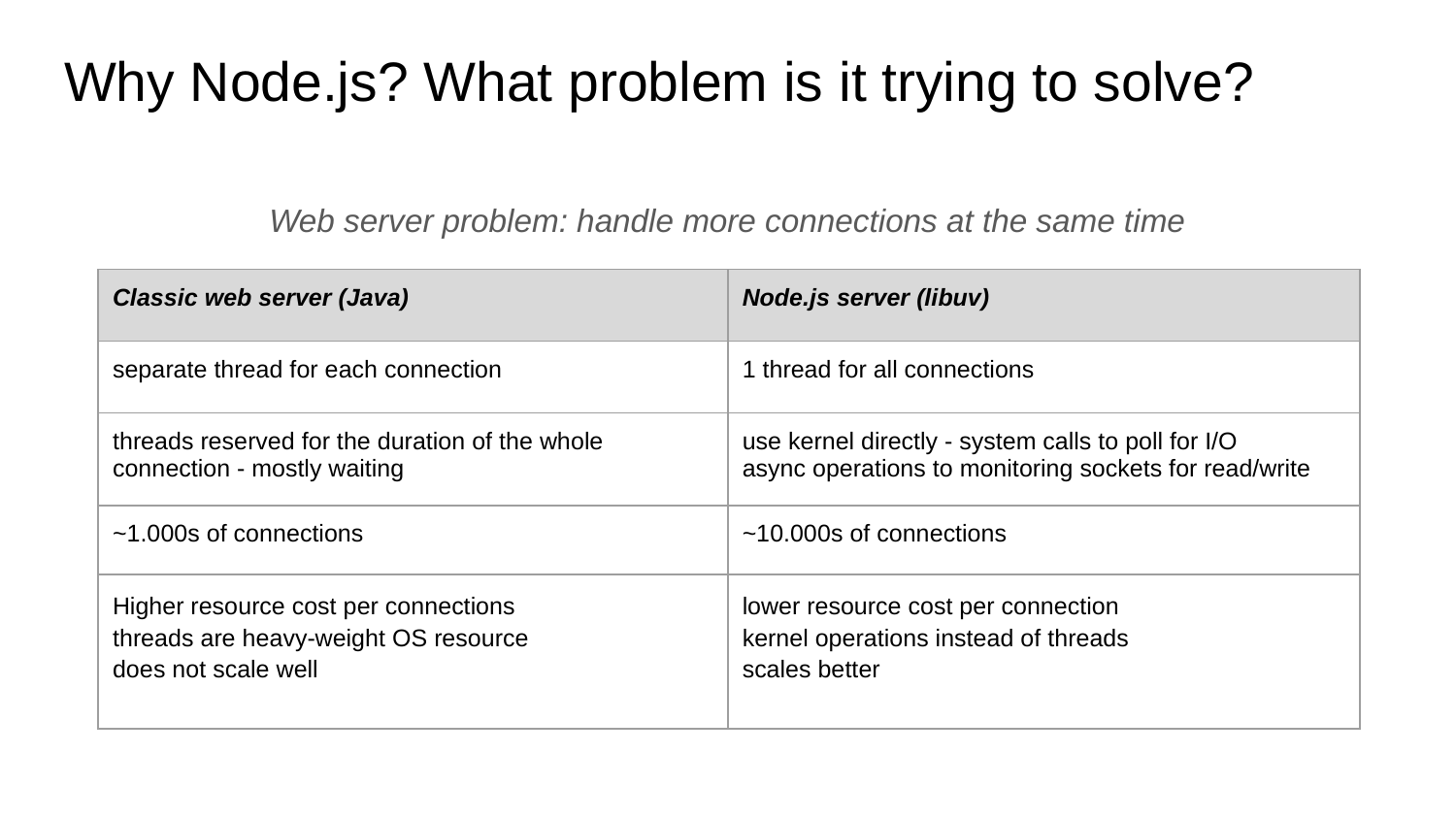

# Why Node.js? What problem is it trying to solve?
Web server problem: handle more connections at the same time

| Classic web server (Java) | Node.js server (libuv) |
| --- | --- |
| separate thread for each connection | 1 thread for all connections |
| threads reserved for the duration of the whole connection - mostly waiting | use kernel directly - system calls to poll for I/O async operations to monitoring sockets for read/write |
| ~1.000s of connections | ~10.000s of connections |
| Higher resource cost per connections threads are heavy-weight OS resource does not scale well | lower resource cost per connection kernel operations instead of threads scales better |